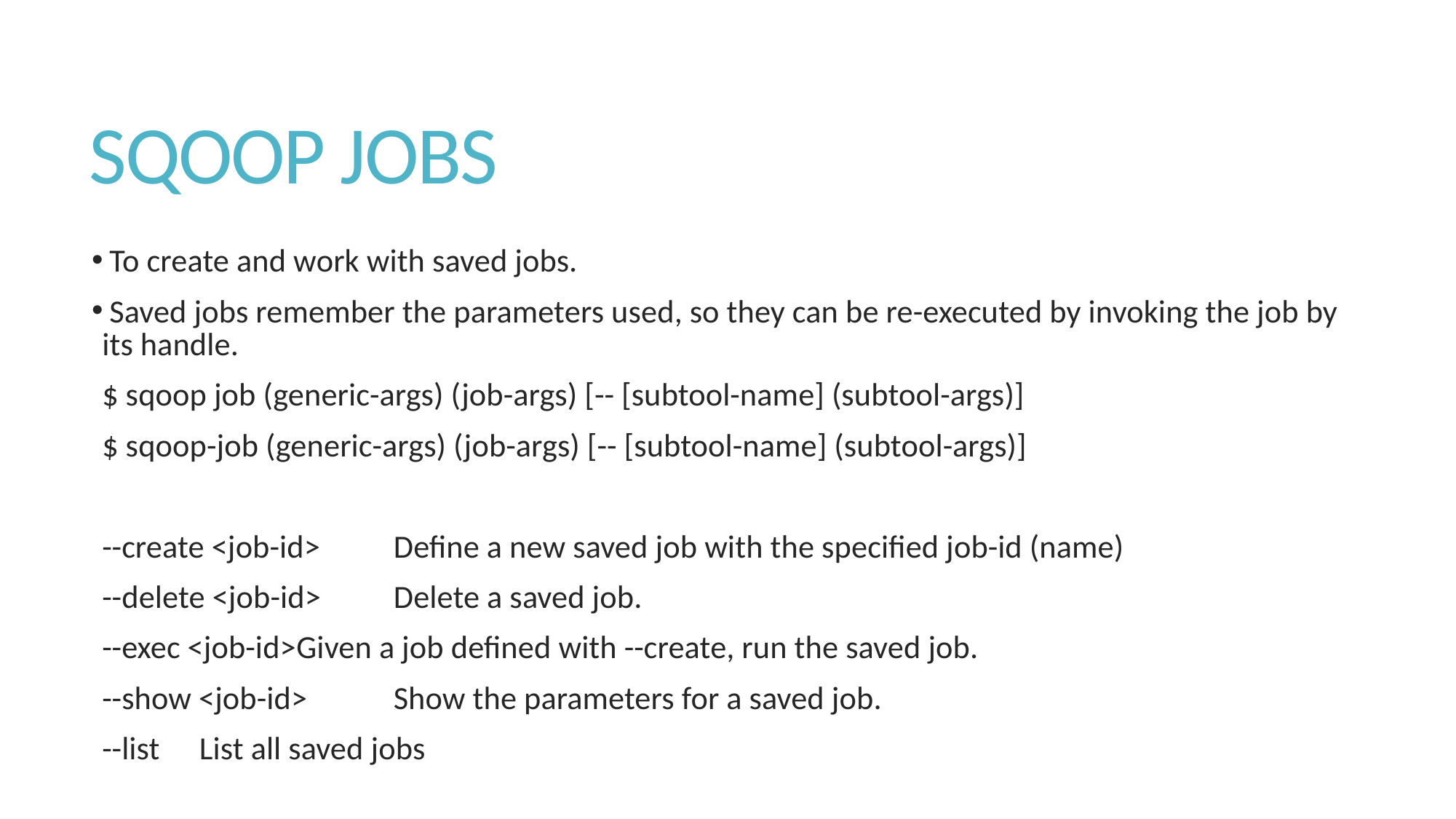

# SQOOP JOBS
 To create and work with saved jobs.
 Saved jobs remember the parameters used, so they can be re-executed by invoking the job by its handle.
$ sqoop job (generic-args) (job-args) [-- [subtool-name] (subtool-args)]
$ sqoop-job (generic-args) (job-args) [-- [subtool-name] (subtool-args)]

--create <job-id>	Define a new saved job with the specified job-id (name)
--delete <job-id>	Delete a saved job.
--exec <job-id>	Given a job defined with --create, run the saved job.
--show <job-id>	Show the parameters for a saved job.
--list			List all saved jobs